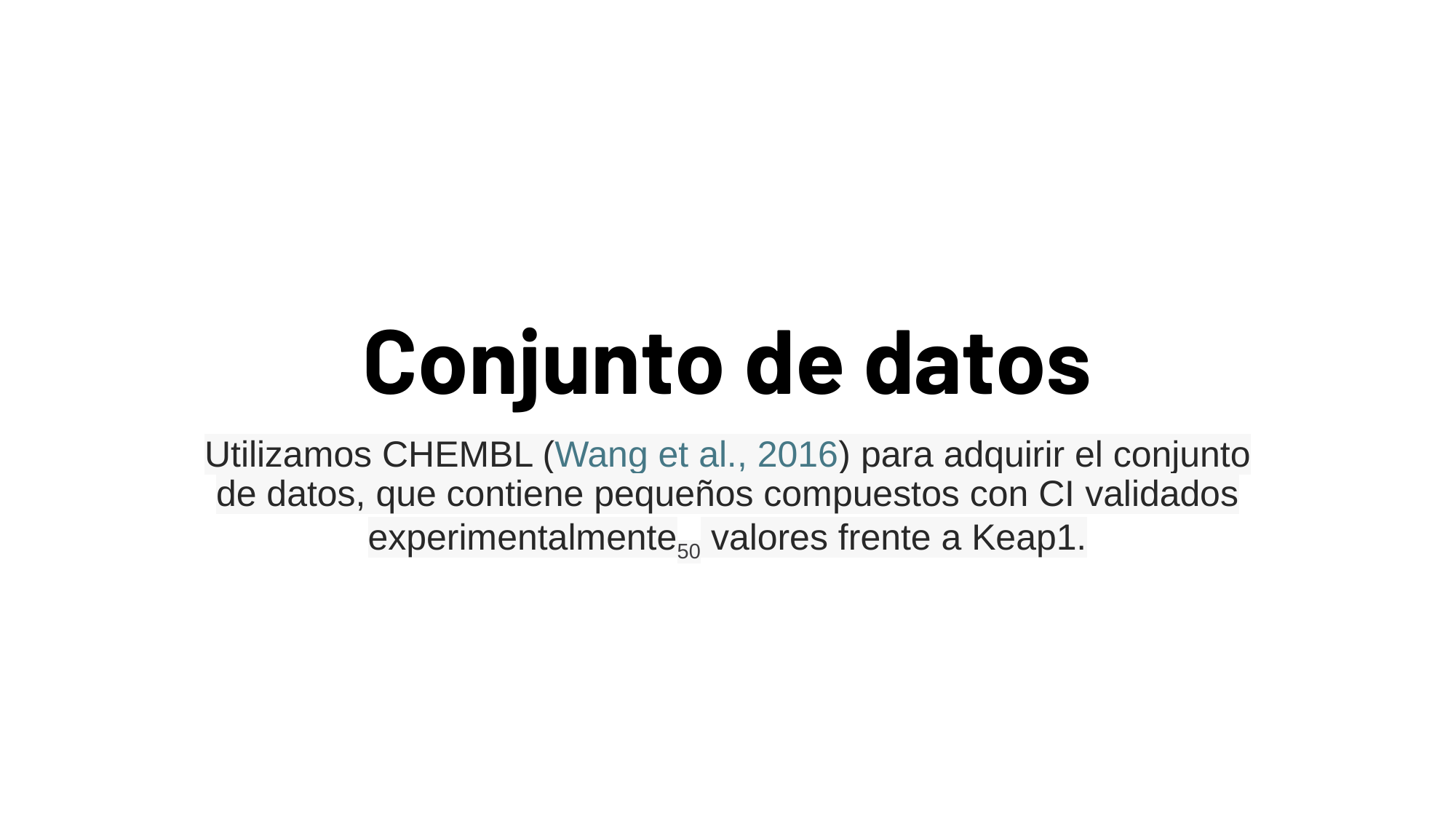

# Conjunto de datos
Utilizamos CHEMBL (Wang et al., 2016) para adquirir el conjunto de datos, que contiene pequeños compuestos con CI validados experimentalmente50 valores frente a Keap1.